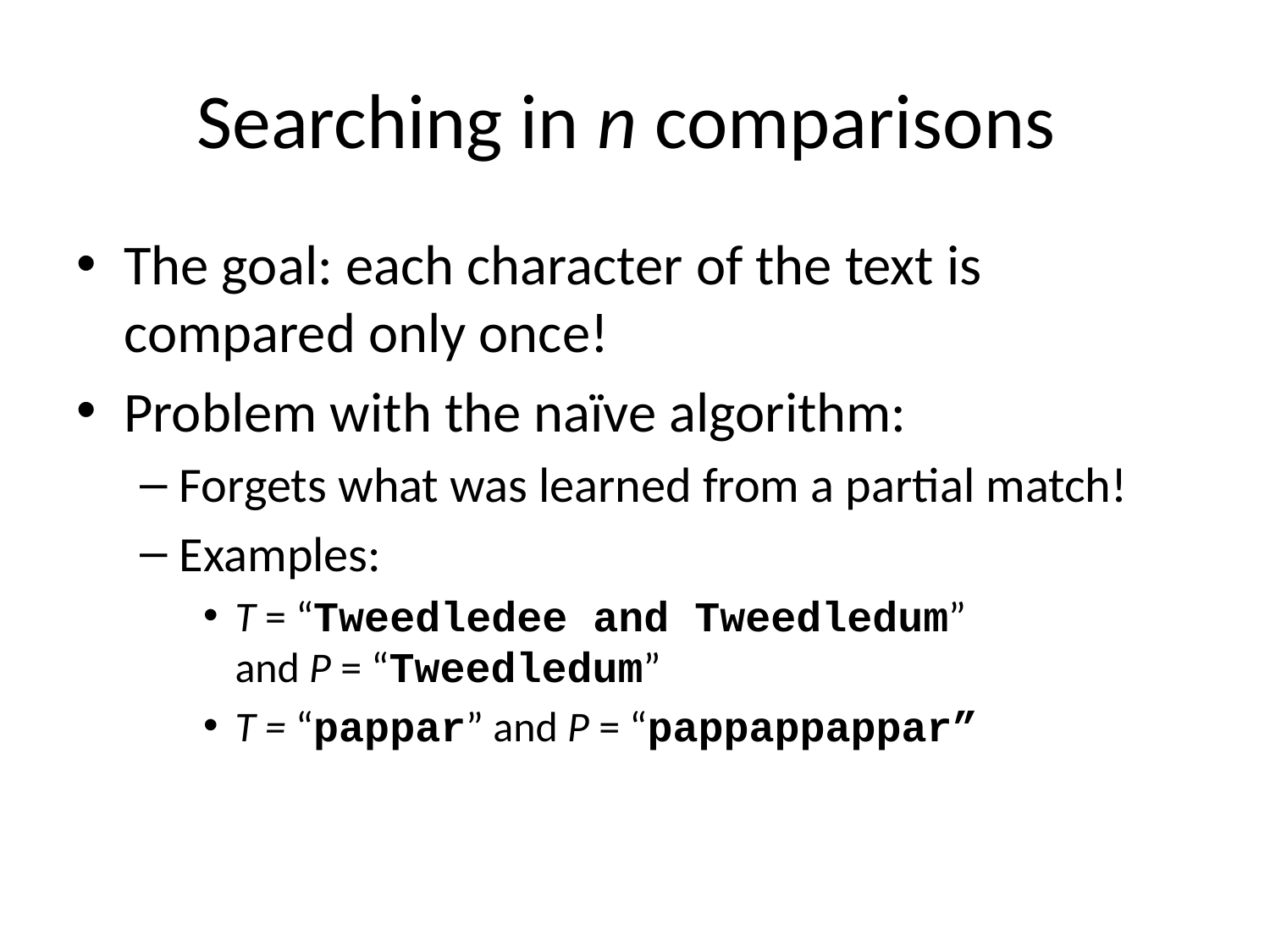

# Searching in n comparisons
The goal: each character of the text is compared only once!
Problem with the naïve algorithm:
Forgets what was learned from a partial match!
Examples:
T = “Tweedledee and Tweedledum” 		     and P = “Tweedledum”
T = “pappar” and P = “pappappappar”